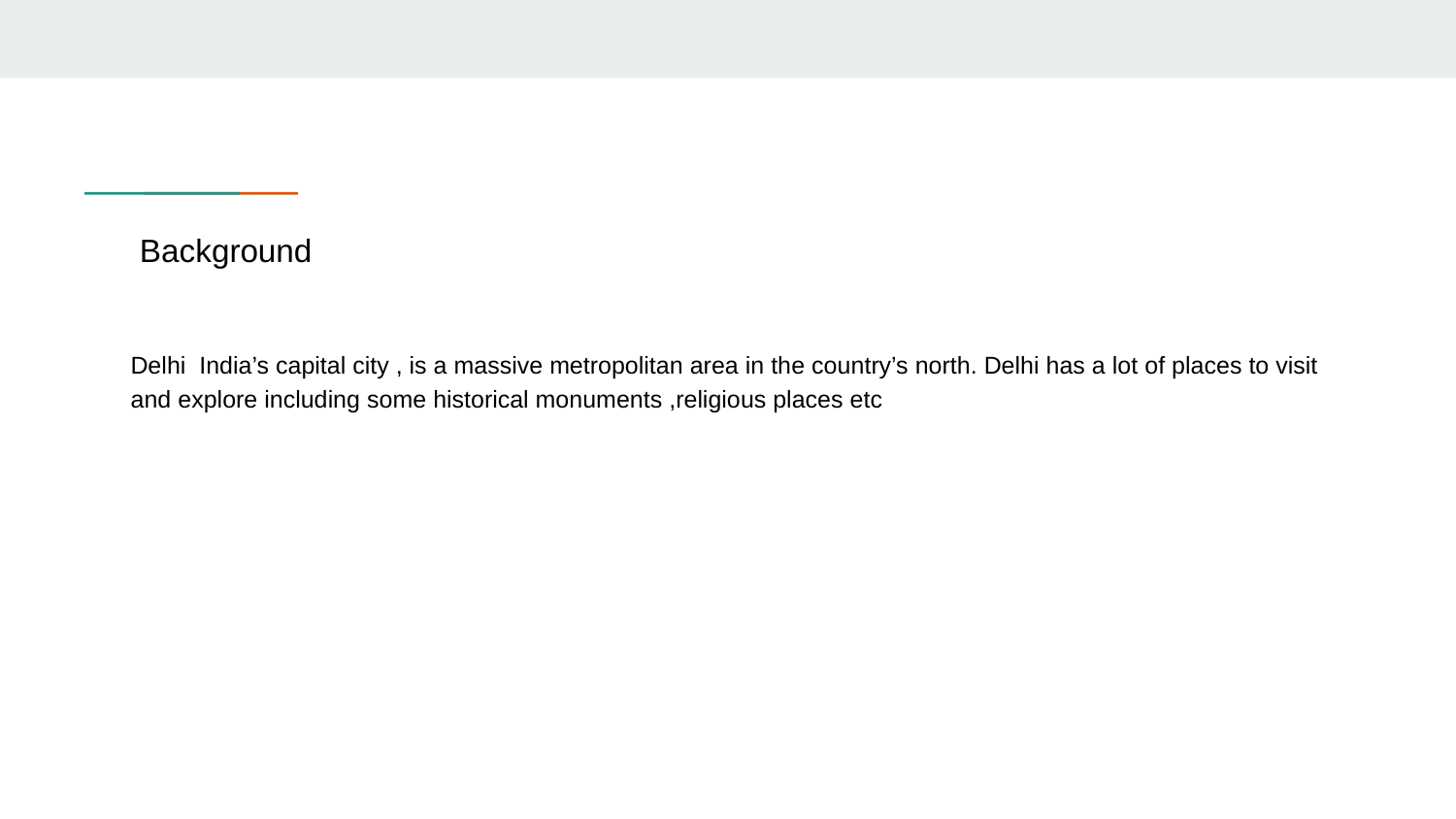

# Background
Delhi  India’s capital city , is a massive metropolitan area in the country’s north. Delhi has a lot of places to visit and explore including some historical monuments ,religious places etc